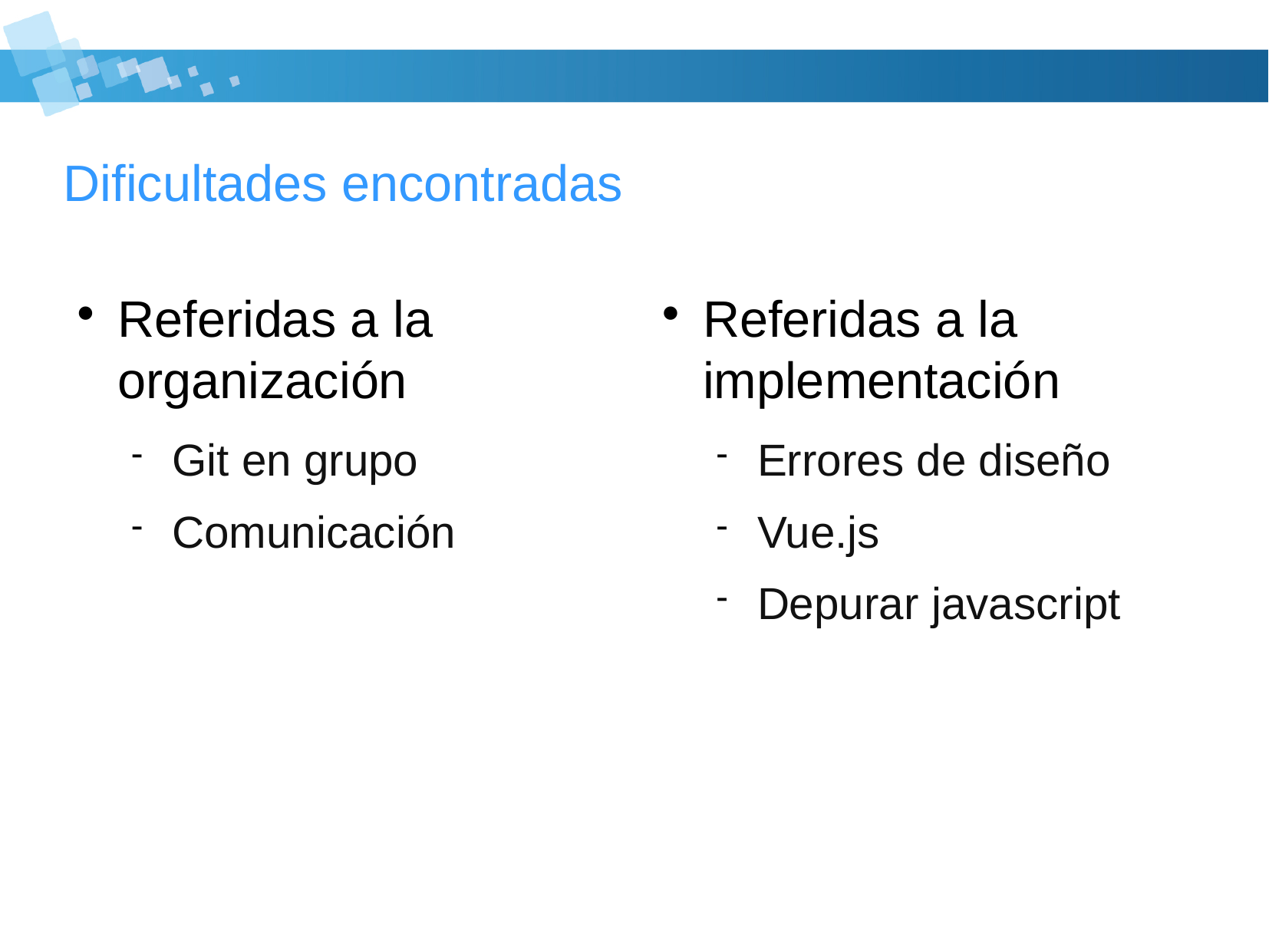

Dificultades encontradas
Referidas a la organización
Git en grupo
Comunicación
Referidas a la implementación
Errores de diseño
Vue.js
Depurar javascript